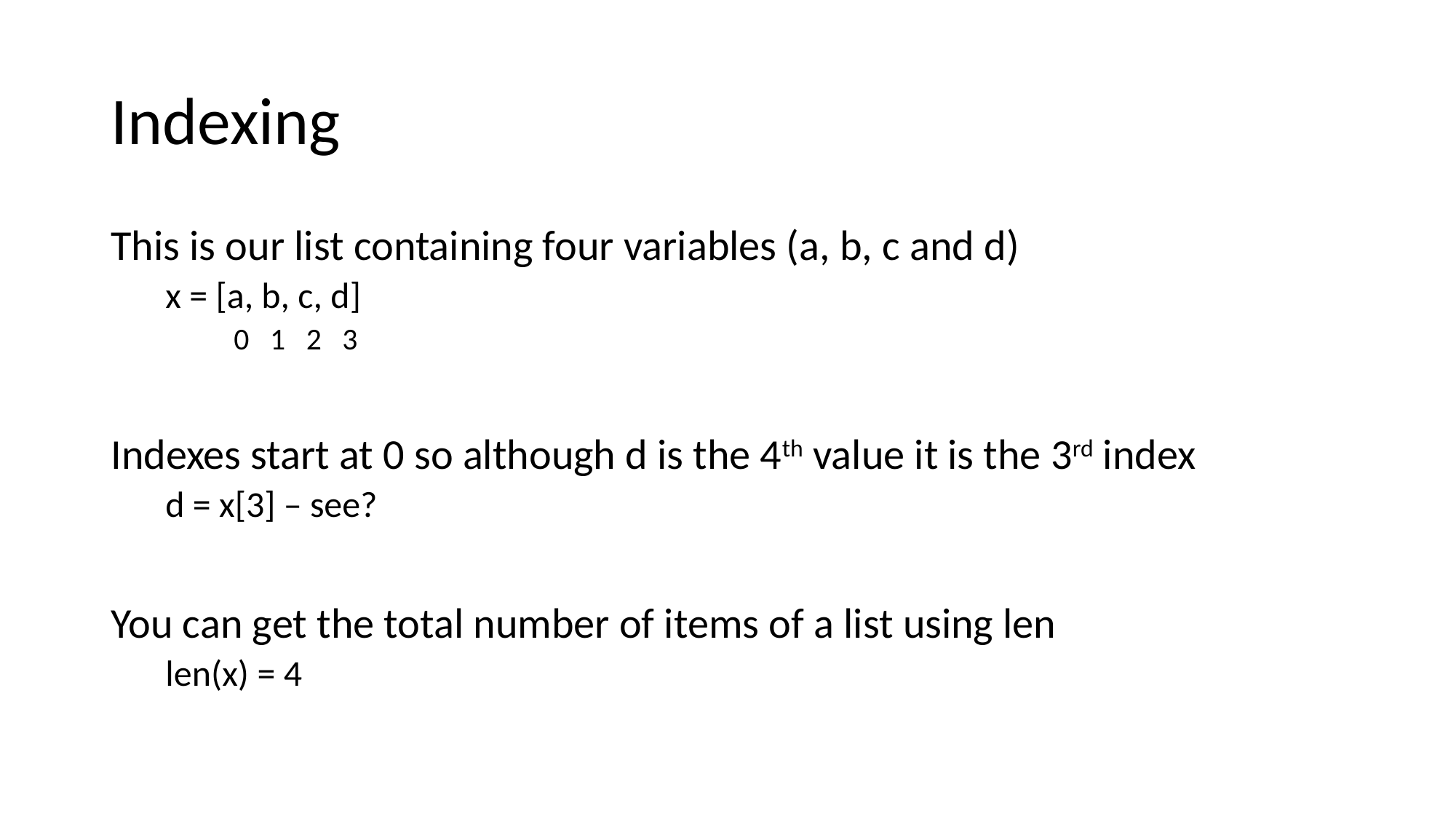

# Indexing
This is our list containing four variables (a, b, c and d)
x = [a, b, c, d]
  0   1   2   3

Indexes start at 0 so although d is the 4th value it is the 3rd index
d = x[3] – see?

You can get the total number of items of a list using len
len(x) = 4